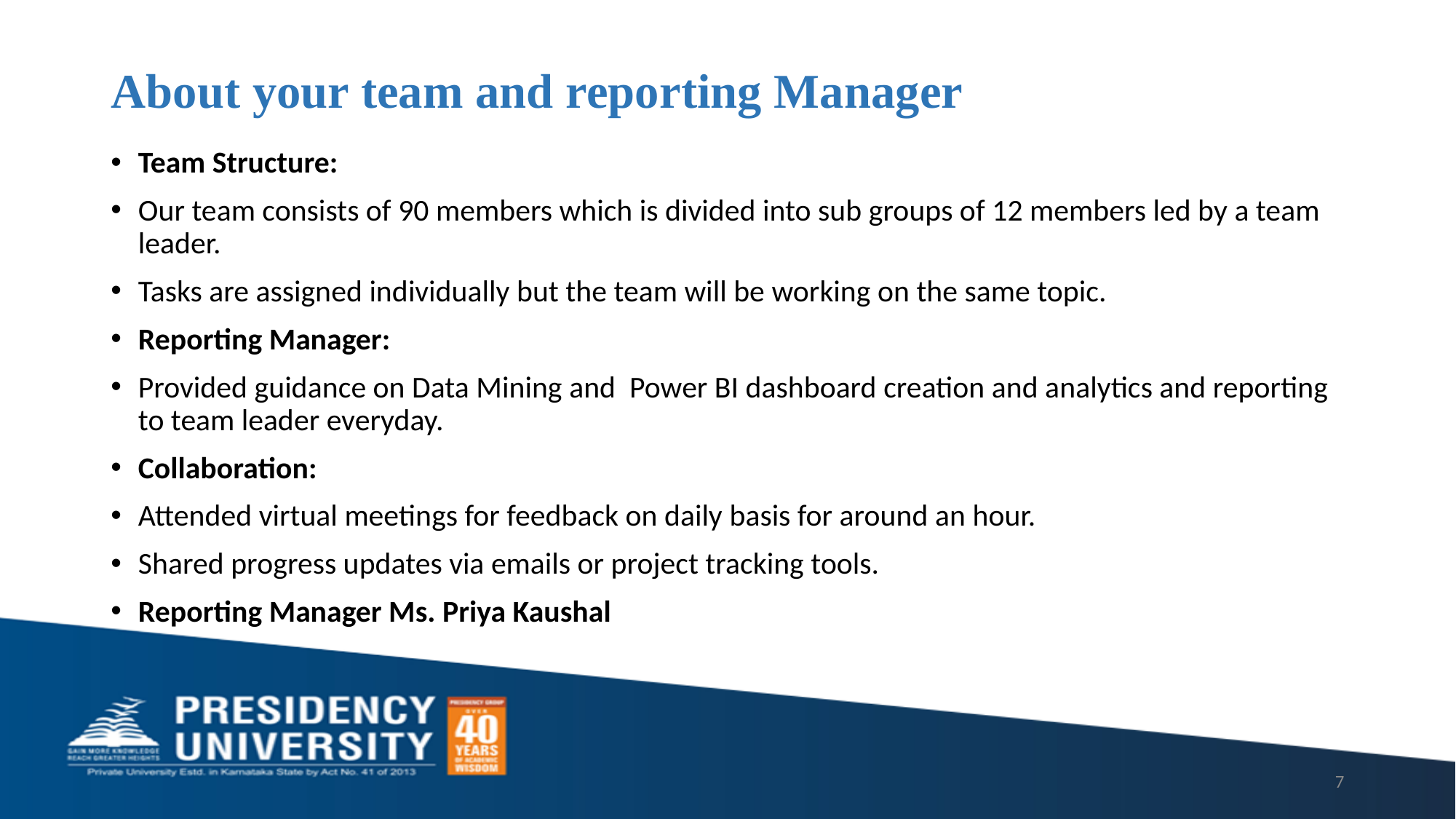

# About your team and reporting Manager
Team Structure:
Our team consists of 90 members which is divided into sub groups of 12 members led by a team leader.
Tasks are assigned individually but the team will be working on the same topic.
Reporting Manager:
Provided guidance on Data Mining and  Power BI dashboard creation and analytics and reporting to team leader everyday.
Collaboration:
Attended virtual meetings for feedback on daily basis for around an hour.
Shared progress updates via emails or project tracking tools.
Reporting Manager Ms. Priya Kaushal

7